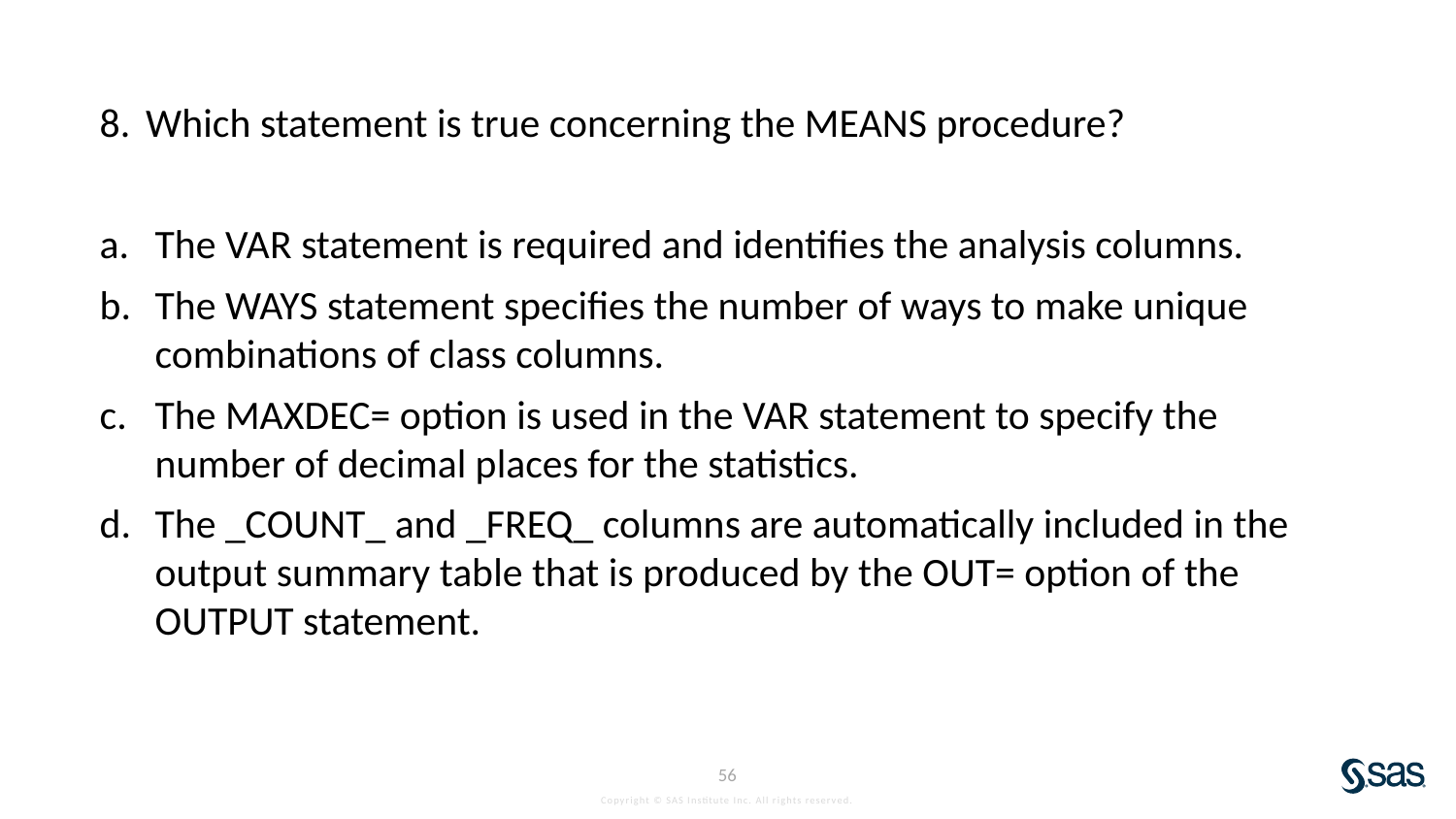

Which statement is true concerning the MEANS procedure?

The VAR statement is required and identifies the analysis columns.
The WAYS statement specifies the number of ways to make unique combinations of class columns.
The MAXDEC= option is used in the VAR statement to specify the number of decimal places for the statistics.
The _COUNT_ and _FREQ_ columns are automatically included in the output summary table that is produced by the OUT= option of the OUTPUT statement.